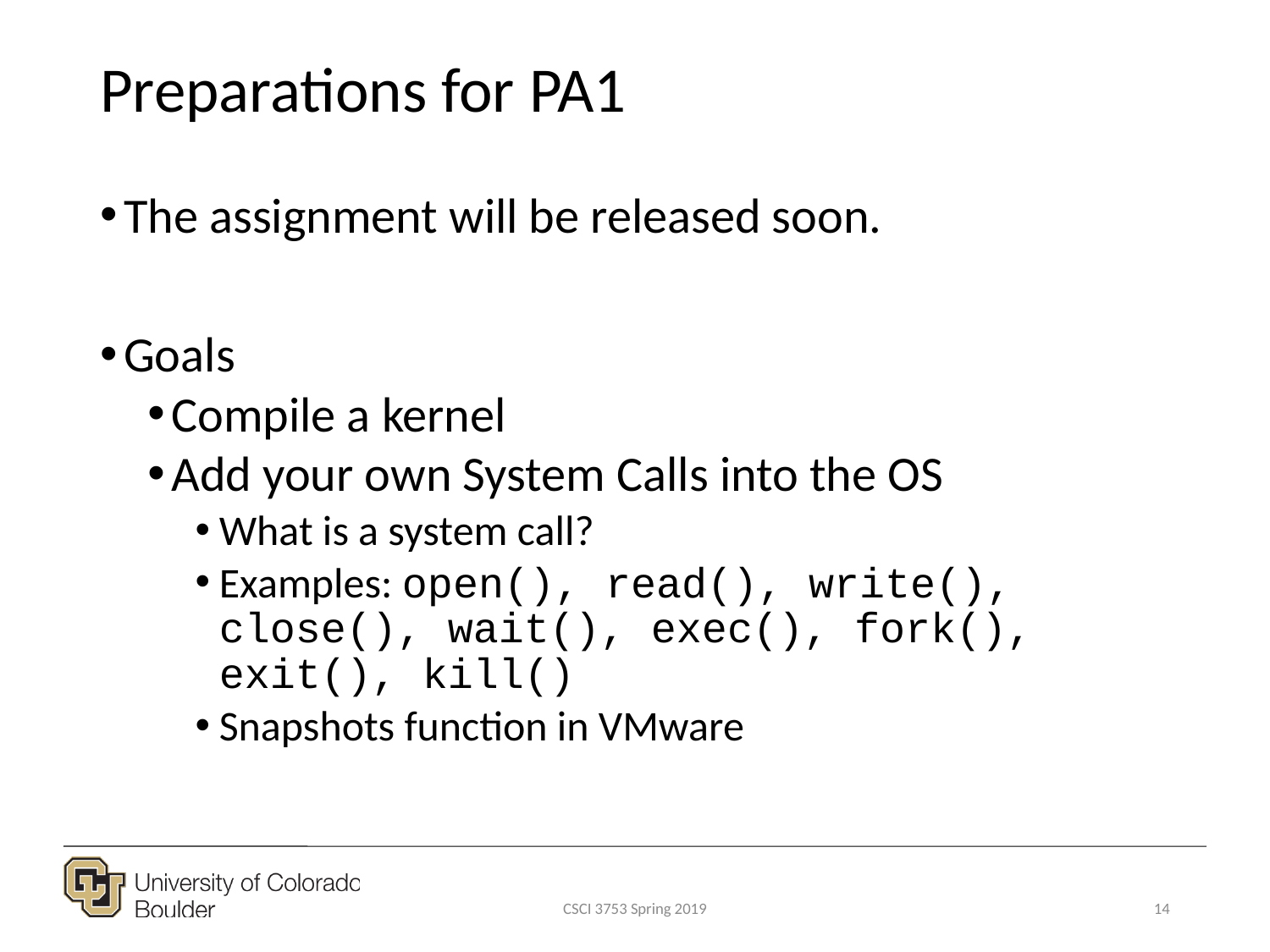

# Preparations for PA1
The assignment will be released soon.

Goals
Compile a kernel
Add your own System Calls into the OS
What is a system call?
Examples: open(), read(), write(), close(), wait(), exec(), fork(), exit(), kill()
Snapshots function in VMware

CSCI 3753 Spring 2019
14